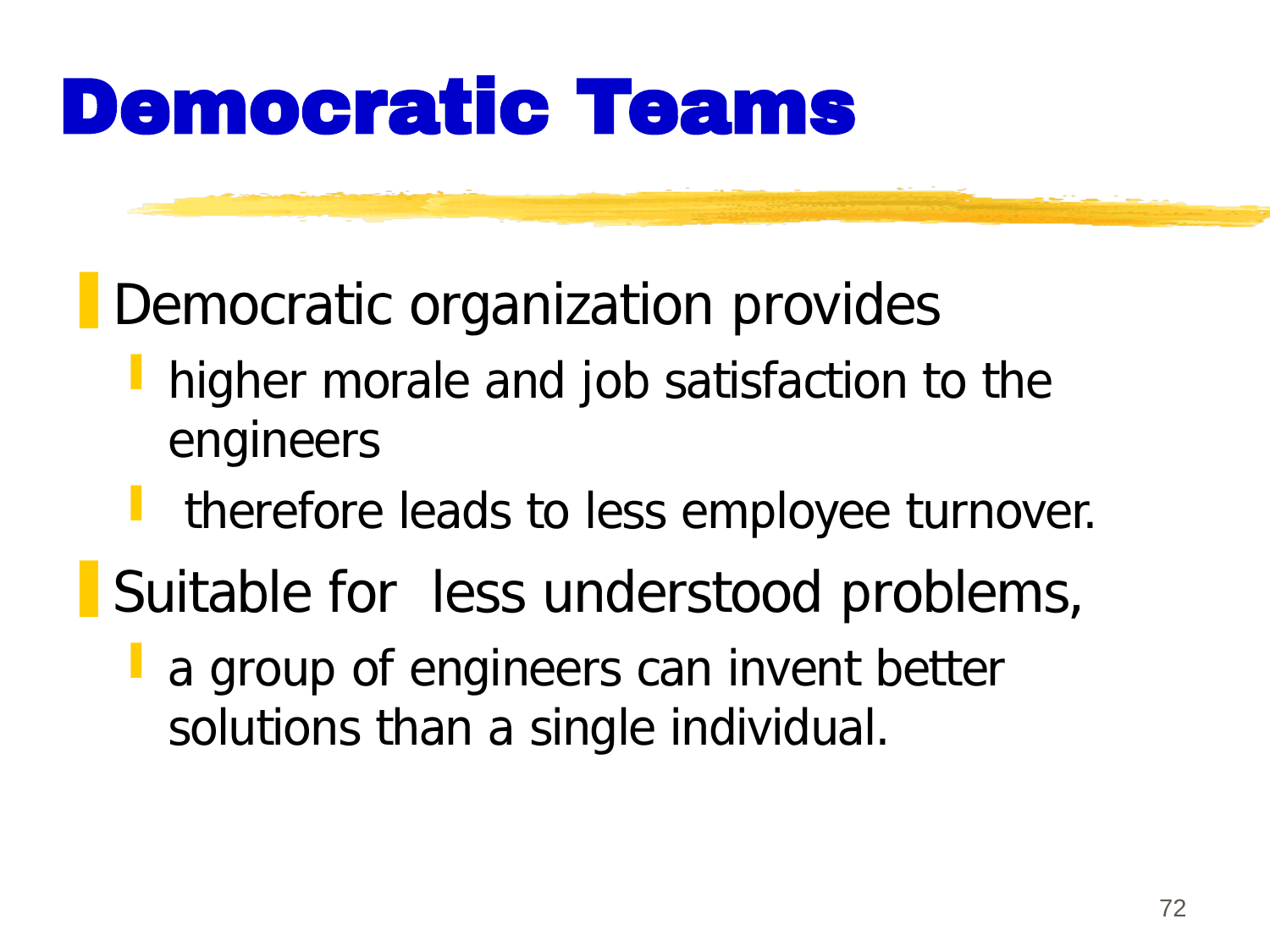

# Democratic Teams
Democratic organization provides
higher morale and job satisfaction to the engineers
 therefore leads to less employee turnover.
Suitable for  less understood problems,
a group of engineers can invent better solutions than a single individual.
72